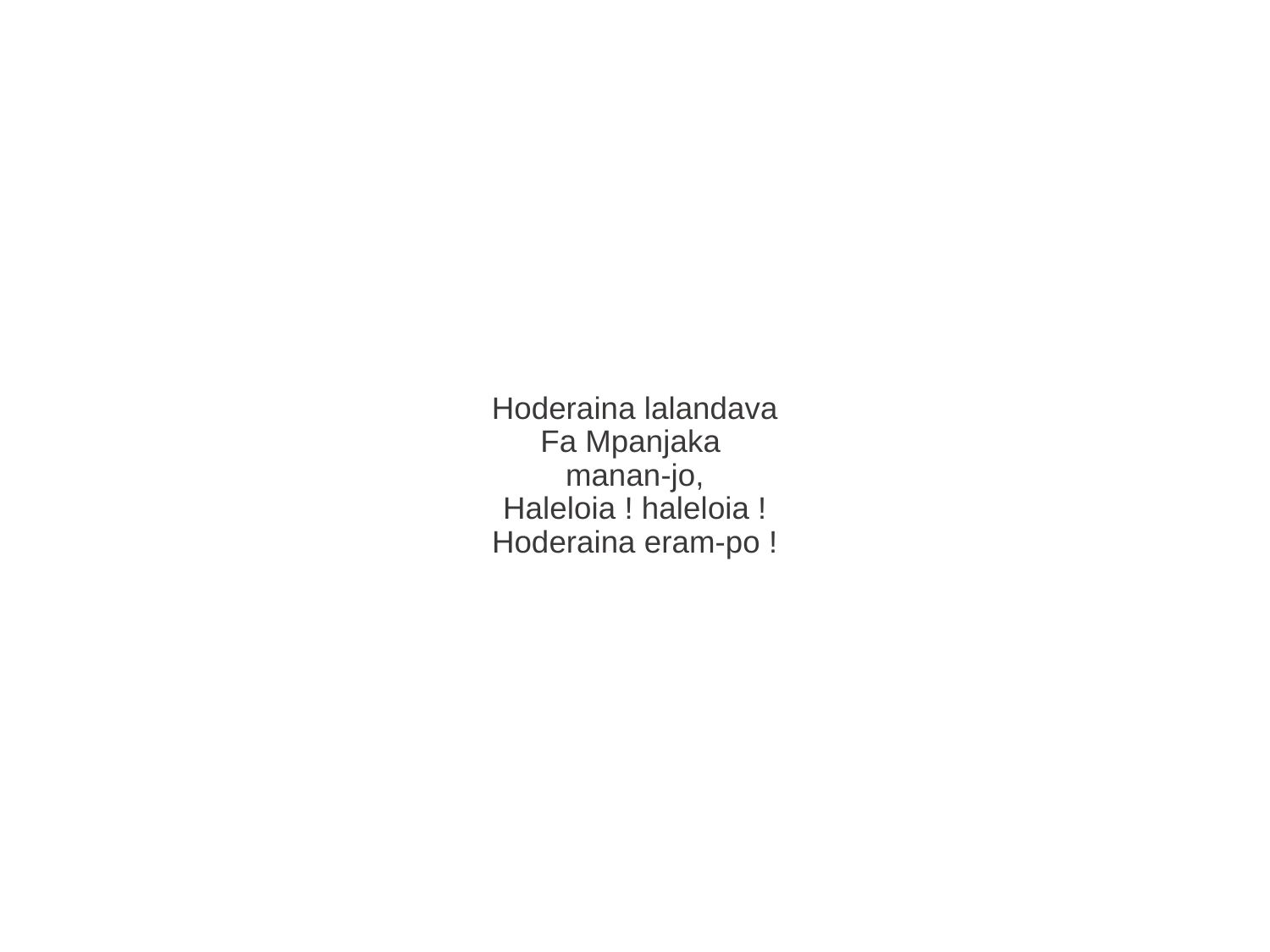

Hoderaina lalandava
Fa Mpanjaka
manan-jo,
Haleloia ! haleloia !
Hoderaina eram-po !